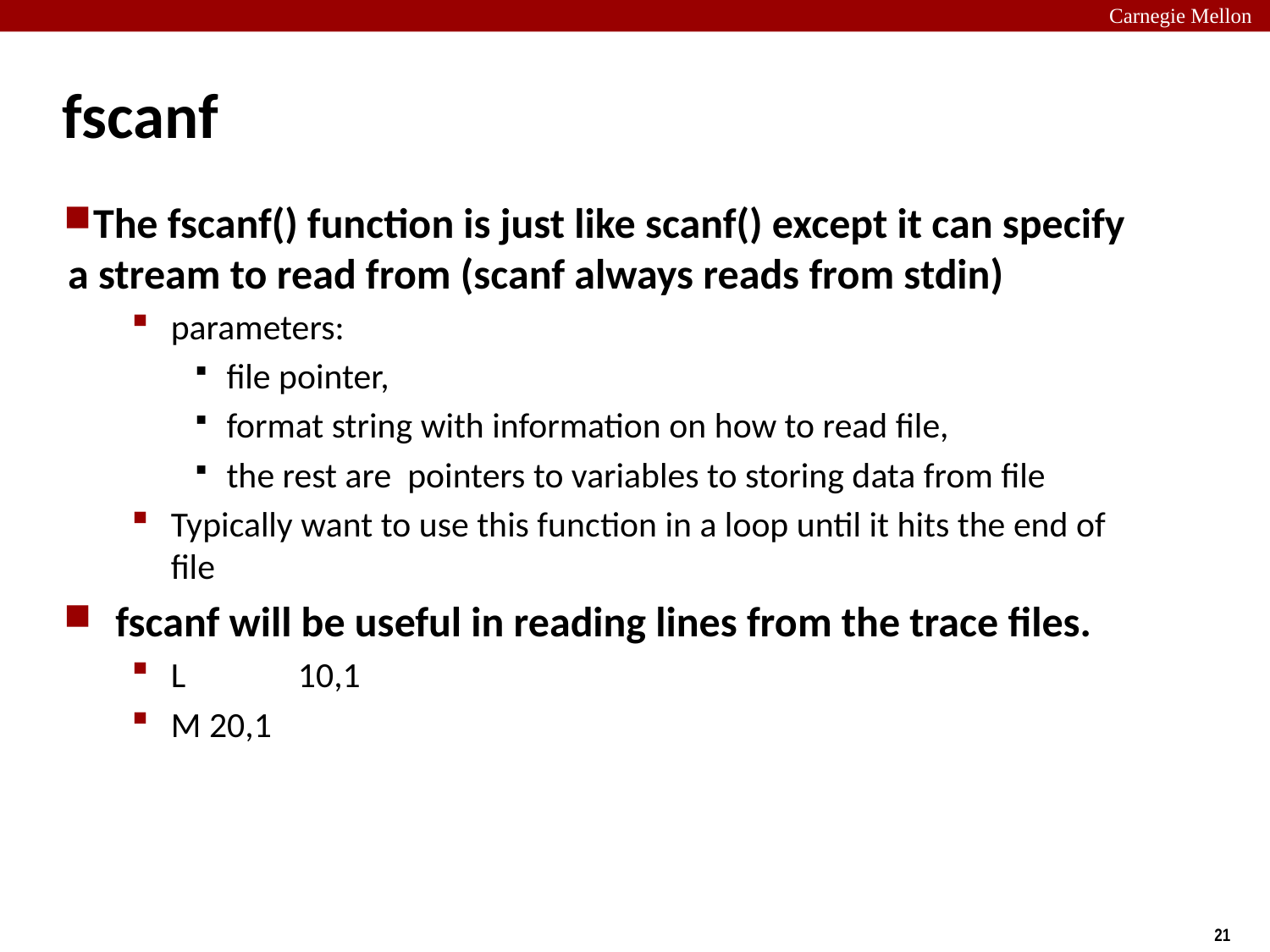

# fscanf
The fscanf() function is just like scanf() except it can specify a stream to read from (scanf always reads from stdin)
parameters:
file pointer,
format string with information on how to read file,
the rest are  pointers to variables to storing data from file
Typically want to use this function in a loop until it hits the end of file
fscanf will be useful in reading lines from the trace files.
L	10,1
M 20,1